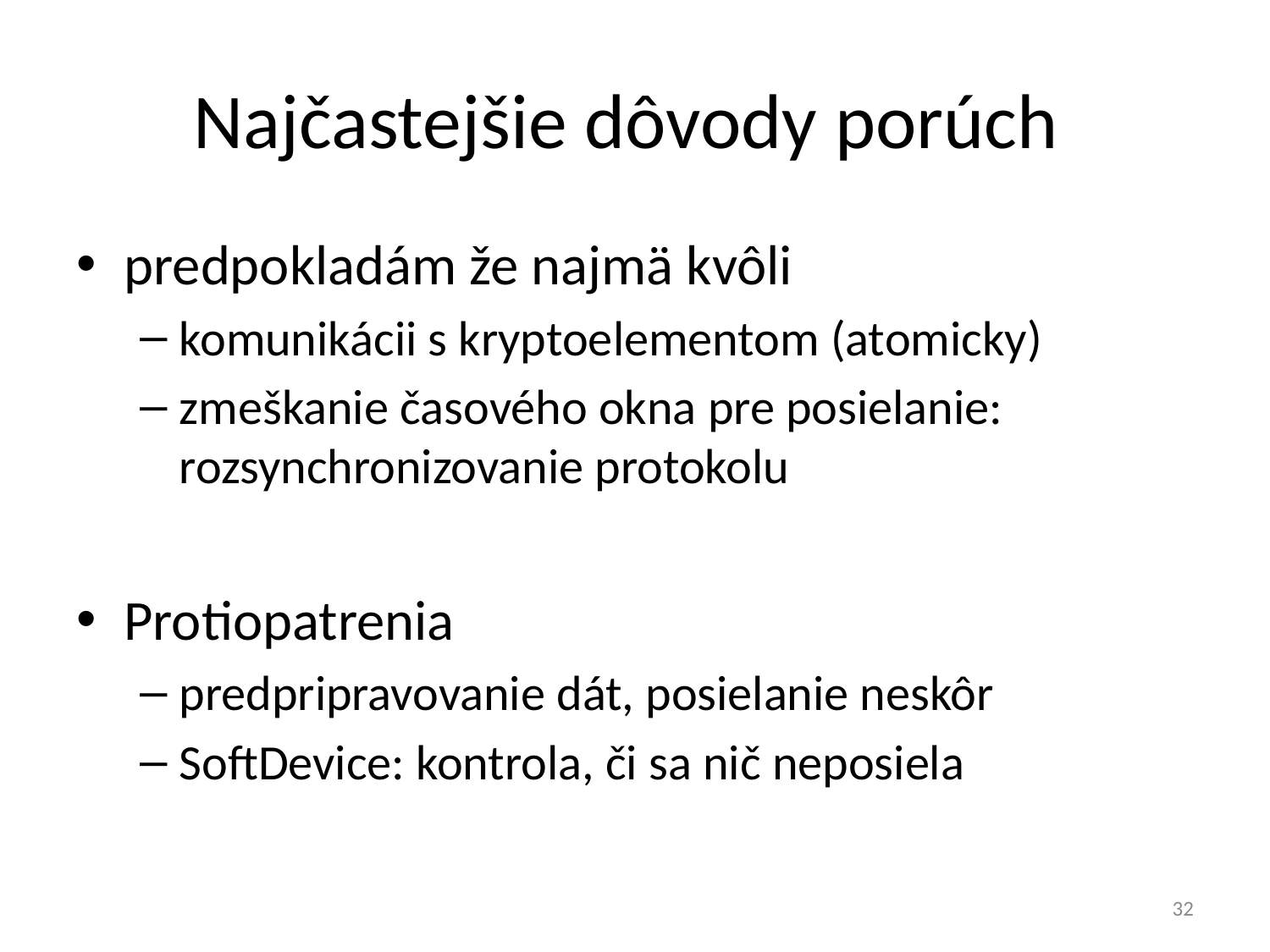

# Najčastejšie dôvody porúch
predpokladám že najmä kvôli
komunikácii s kryptoelementom (atomicky)
zmeškanie časového okna pre posielanie: rozsynchronizovanie protokolu

Protiopatrenia
predpripravovanie dát, posielanie neskôr
SoftDevice: kontrola, či sa nič neposiela
32